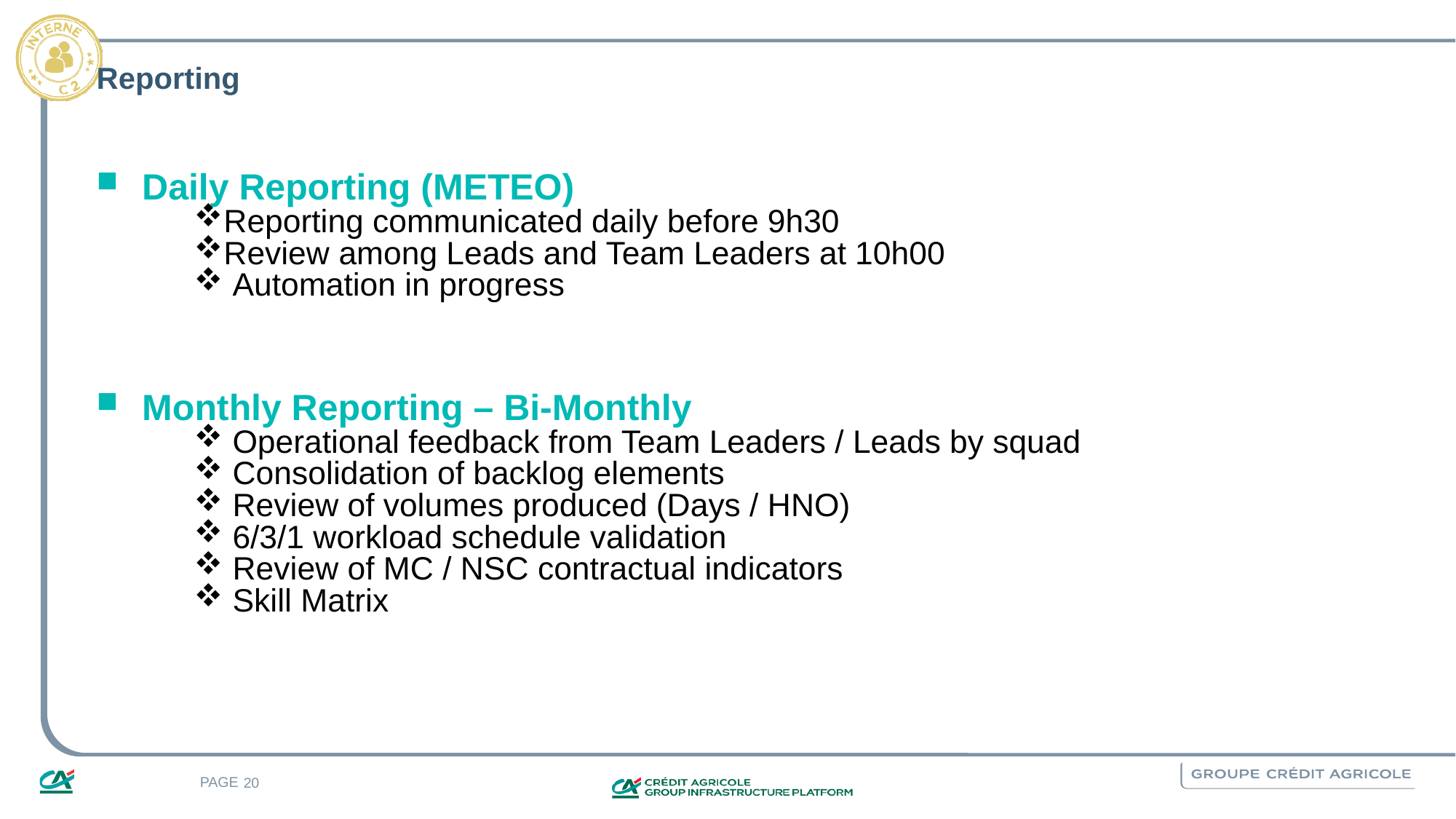

# Reporting
Daily Reporting (METEO)
Reporting communicated daily before 9h30
Review among Leads and Team Leaders at 10h00
 Automation in progress

Monthly Reporting – Bi-Monthly
 Operational feedback from Team Leaders / Leads by squad
 Consolidation of backlog elements
 Review of volumes produced (Days / HNO)
 6/3/1 workload schedule validation
 Review of MC / NSC contractual indicators
 Skill Matrix

20